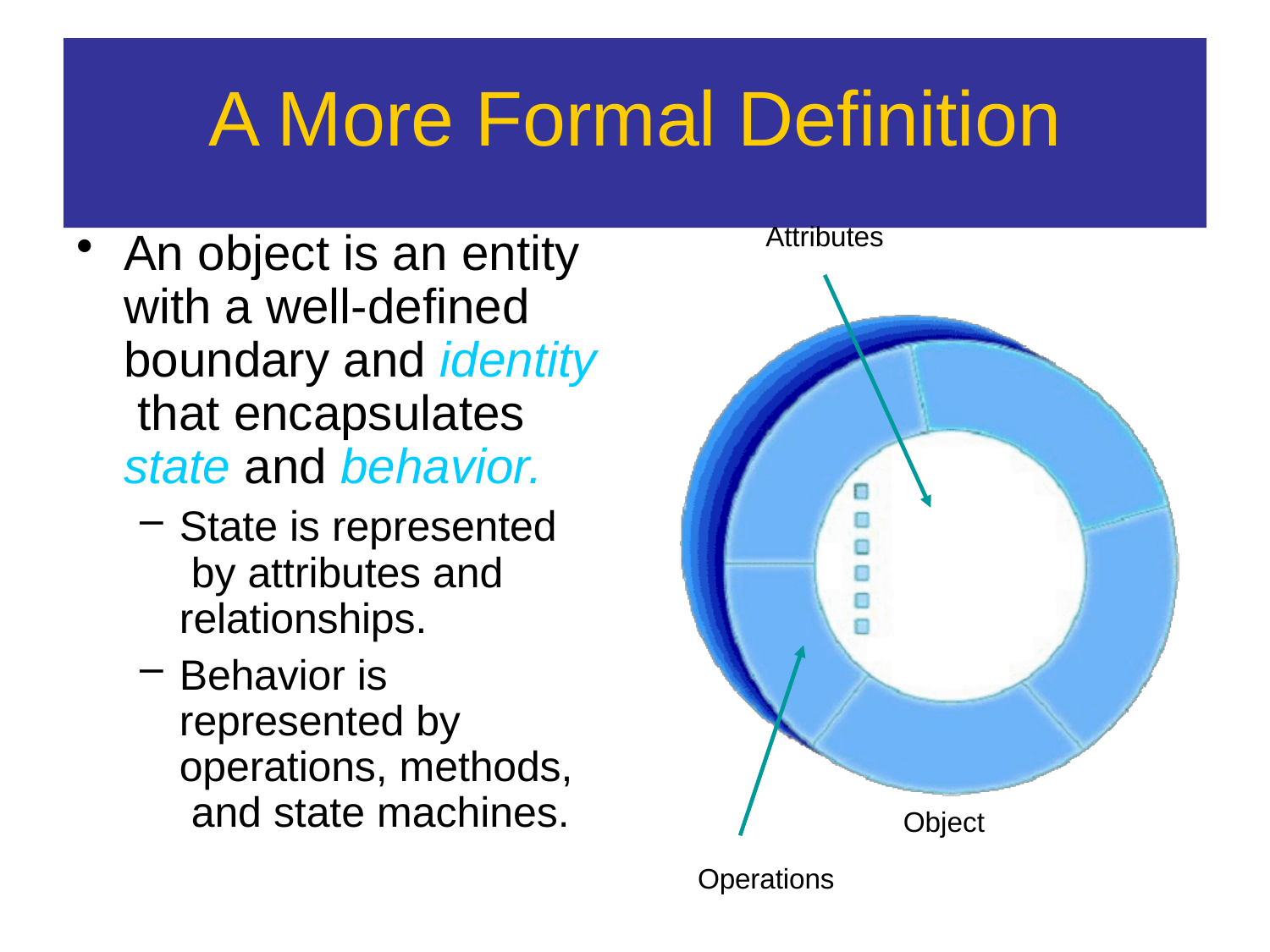

# A More Formal Definition
Attributes
An object is an entity  with a well-defined  boundary and identity  that encapsulates  state and behavior.
State is represented  by attributes and  relationships.
Behavior is  represented by  operations, methods,  and state machines.

Object
Operations